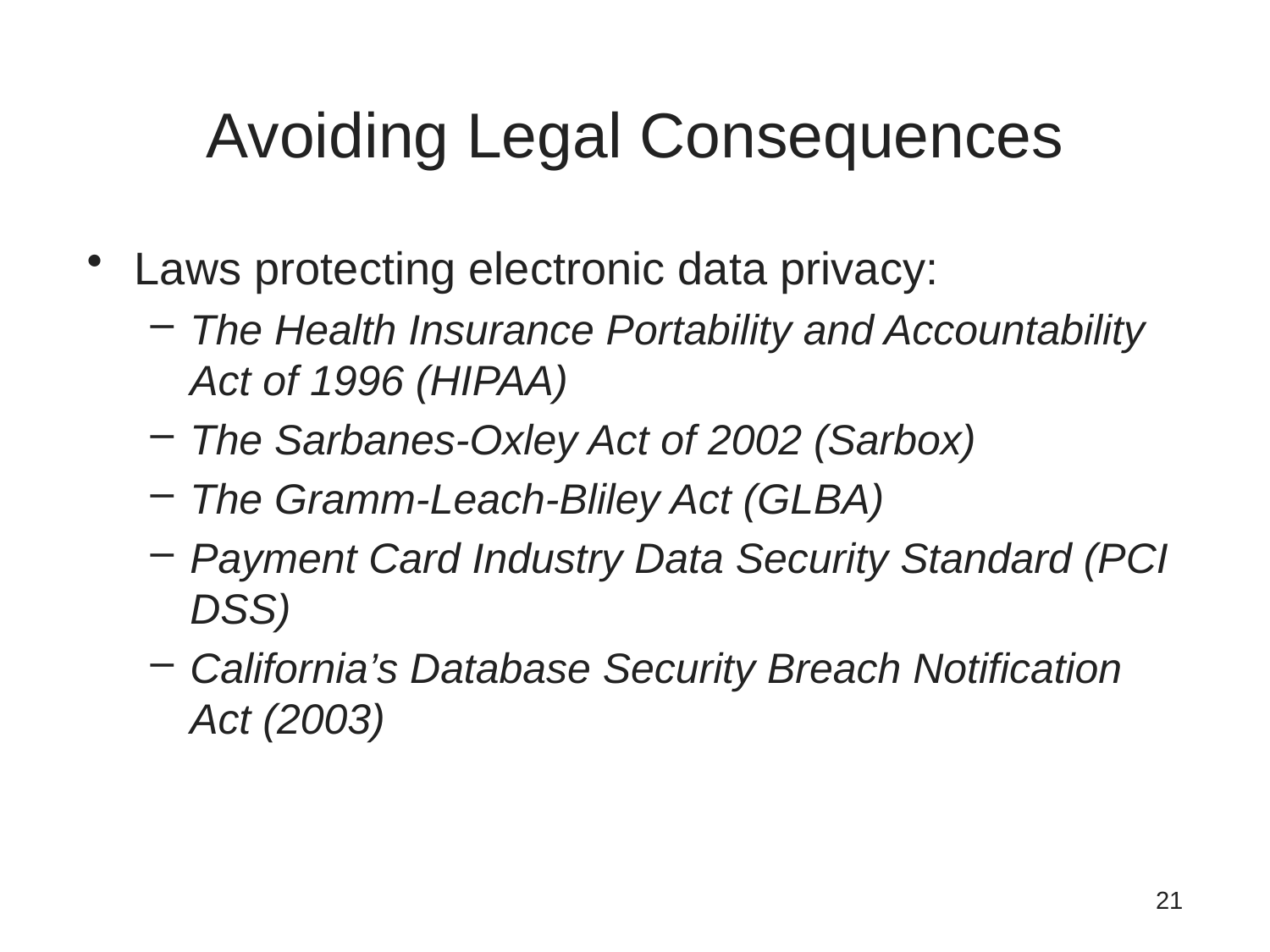

# Avoiding Legal Consequences
Laws protecting electronic data privacy:
The Health Insurance Portability and Accountability Act of 1996 (HIPAA)
The Sarbanes-Oxley Act of 2002 (Sarbox)
The Gramm-Leach-Bliley Act (GLBA)
Payment Card Industry Data Security Standard (PCI DSS)
California’s Database Security Breach Notification Act (2003)
21